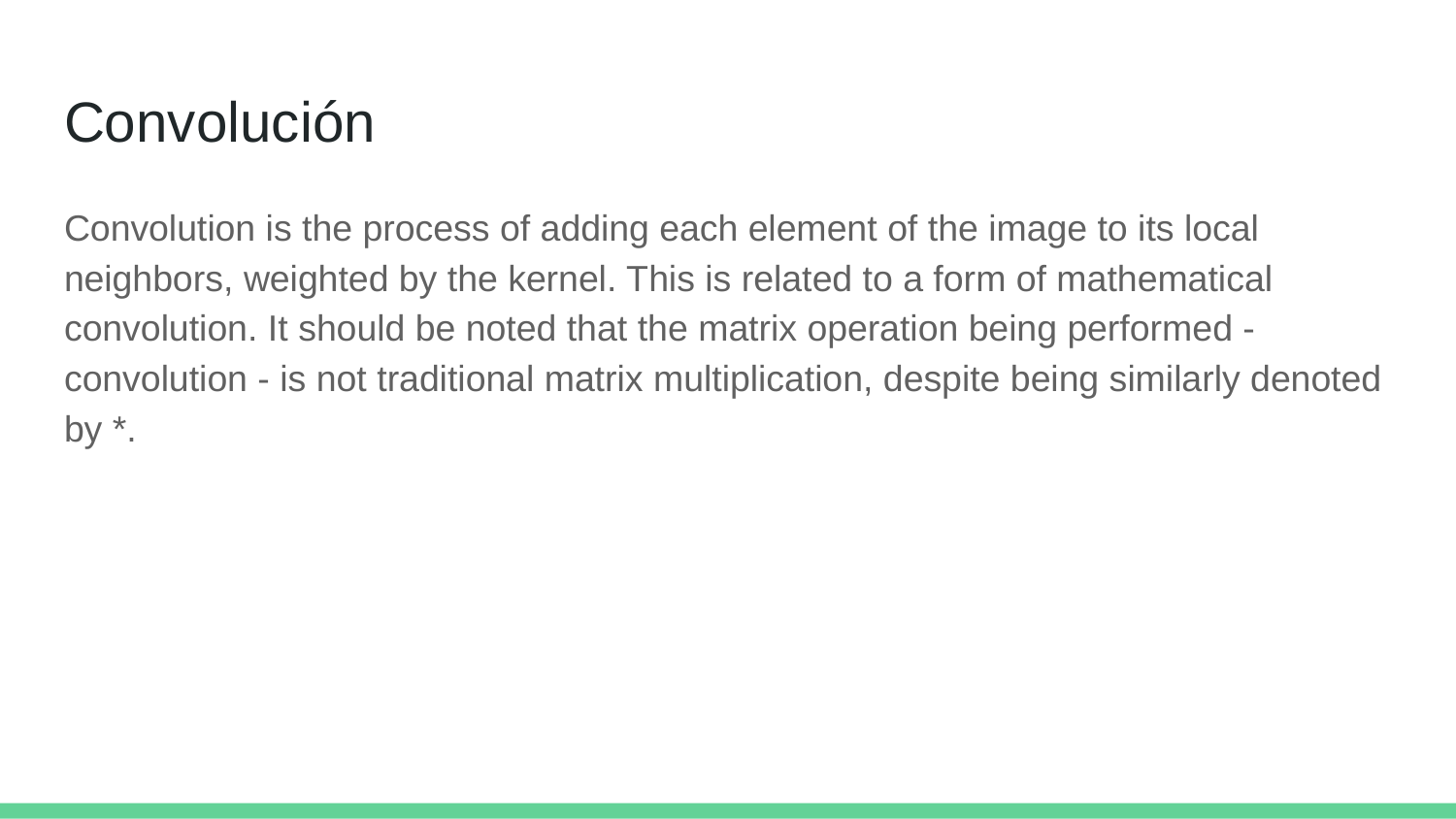

# Convolución
Convolution is the process of adding each element of the image to its local neighbors, weighted by the kernel. This is related to a form of mathematical convolution. It should be noted that the matrix operation being performed - convolution - is not traditional matrix multiplication, despite being similarly denoted by *.